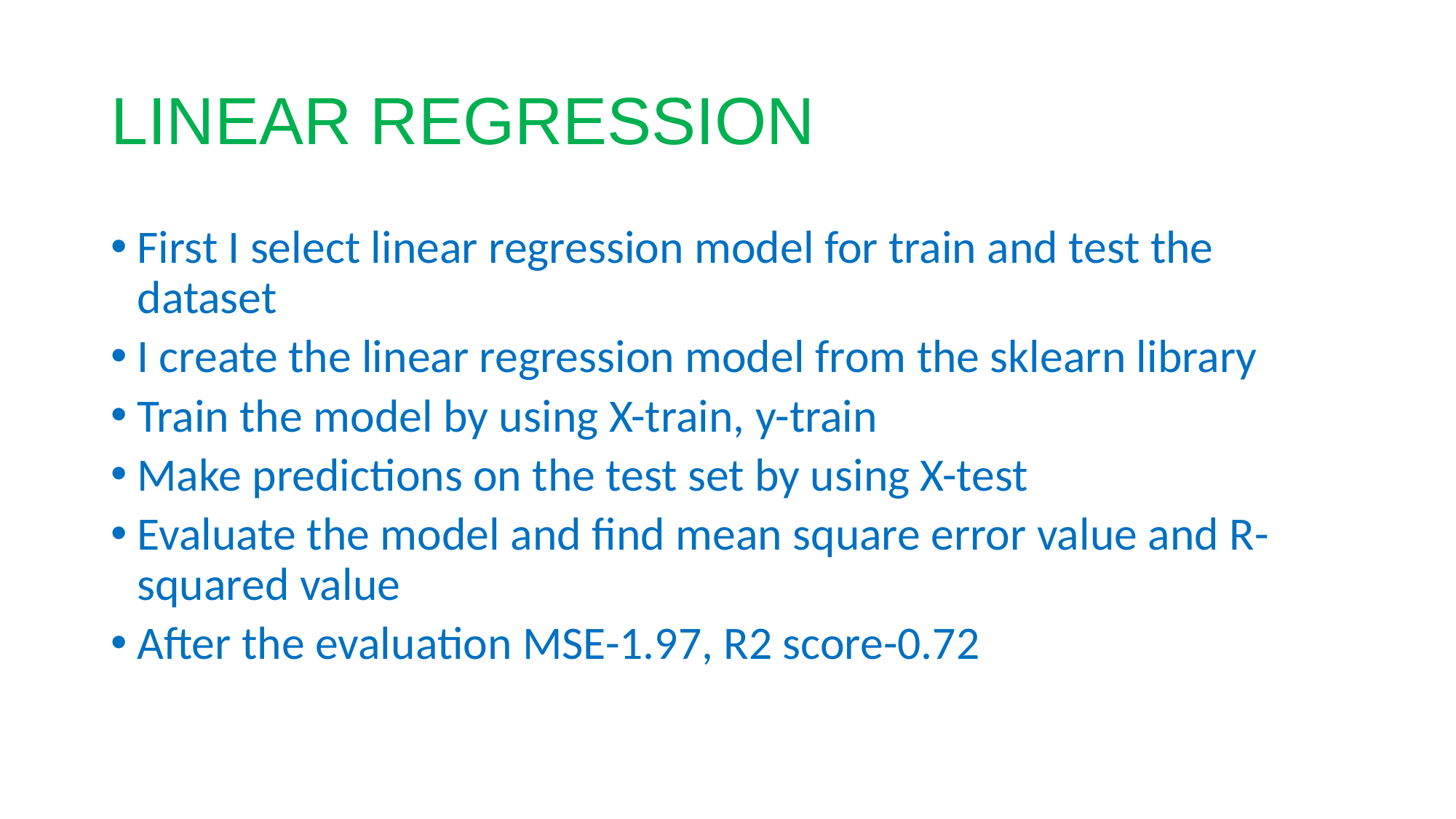

# LINEAR REGRESSION
First I select linear regression model for train and test the dataset
I create the linear regression model from the sklearn library
Train the model by using X-train, y-train
Make predictions on the test set by using X-test
Evaluate the model and find mean square error value and R-squared value
After the evaluation MSE-1.97, R2 score-0.72